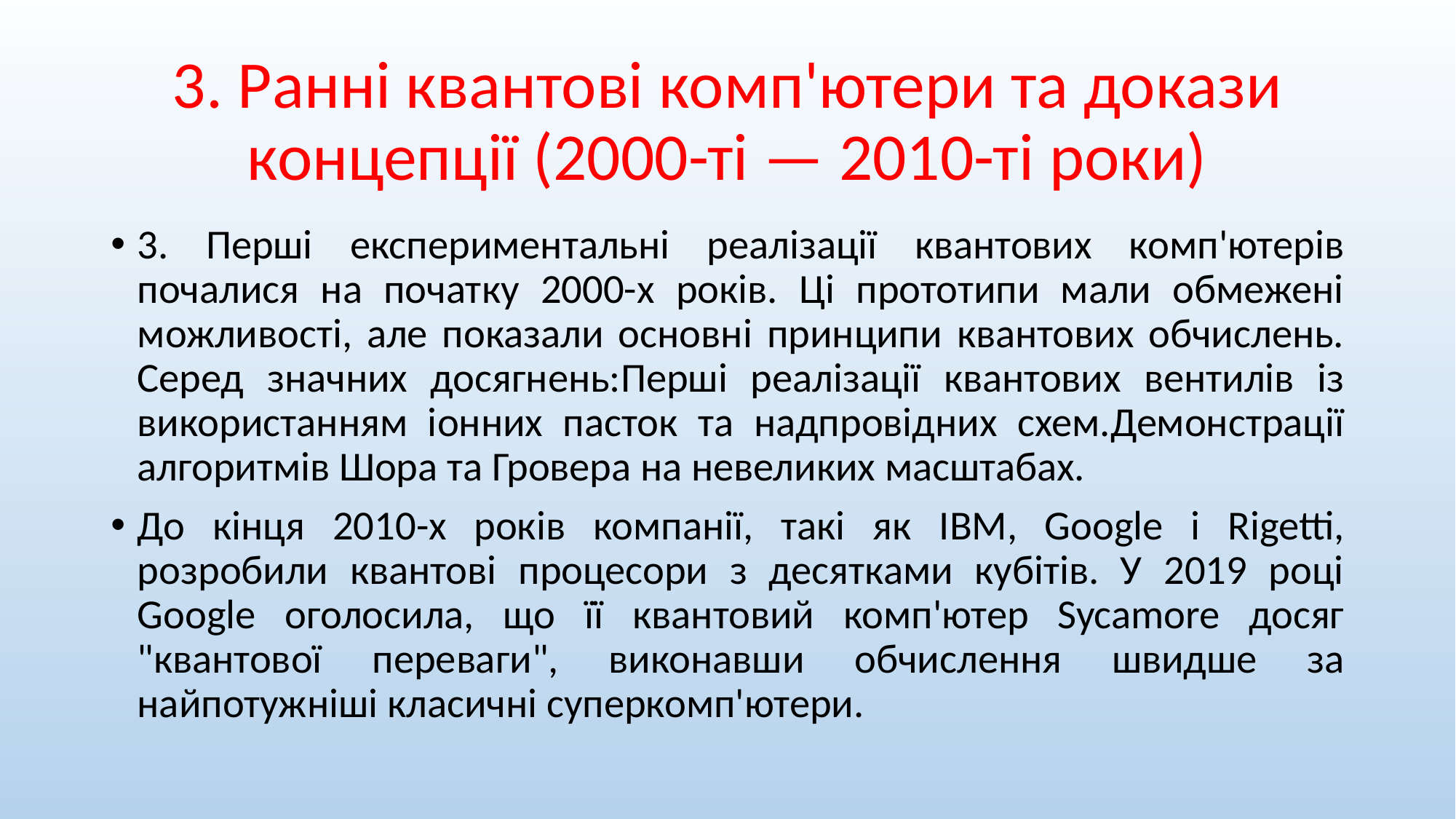

# 3. Ранні квантові комп'ютери та докази концепції (2000-ті — 2010-ті роки)
3. Перші експериментальні реалізації квантових комп'ютерів почалися на початку 2000-х років. Ці прототипи мали обмежені можливості, але показали основні принципи квантових обчислень. Серед значних досягнень:Перші реалізації квантових вентилів із використанням іонних пасток та надпровідних схем.Демонстрації алгоритмів Шора та Гровера на невеликих масштабах.
До кінця 2010-х років компанії, такі як IBM, Google і Rigetti, розробили квантові процесори з десятками кубітів. У 2019 році Google оголосила, що її квантовий комп'ютер Sycamore досяг "квантової переваги", виконавши обчислення швидше за найпотужніші класичні суперкомп'ютери.